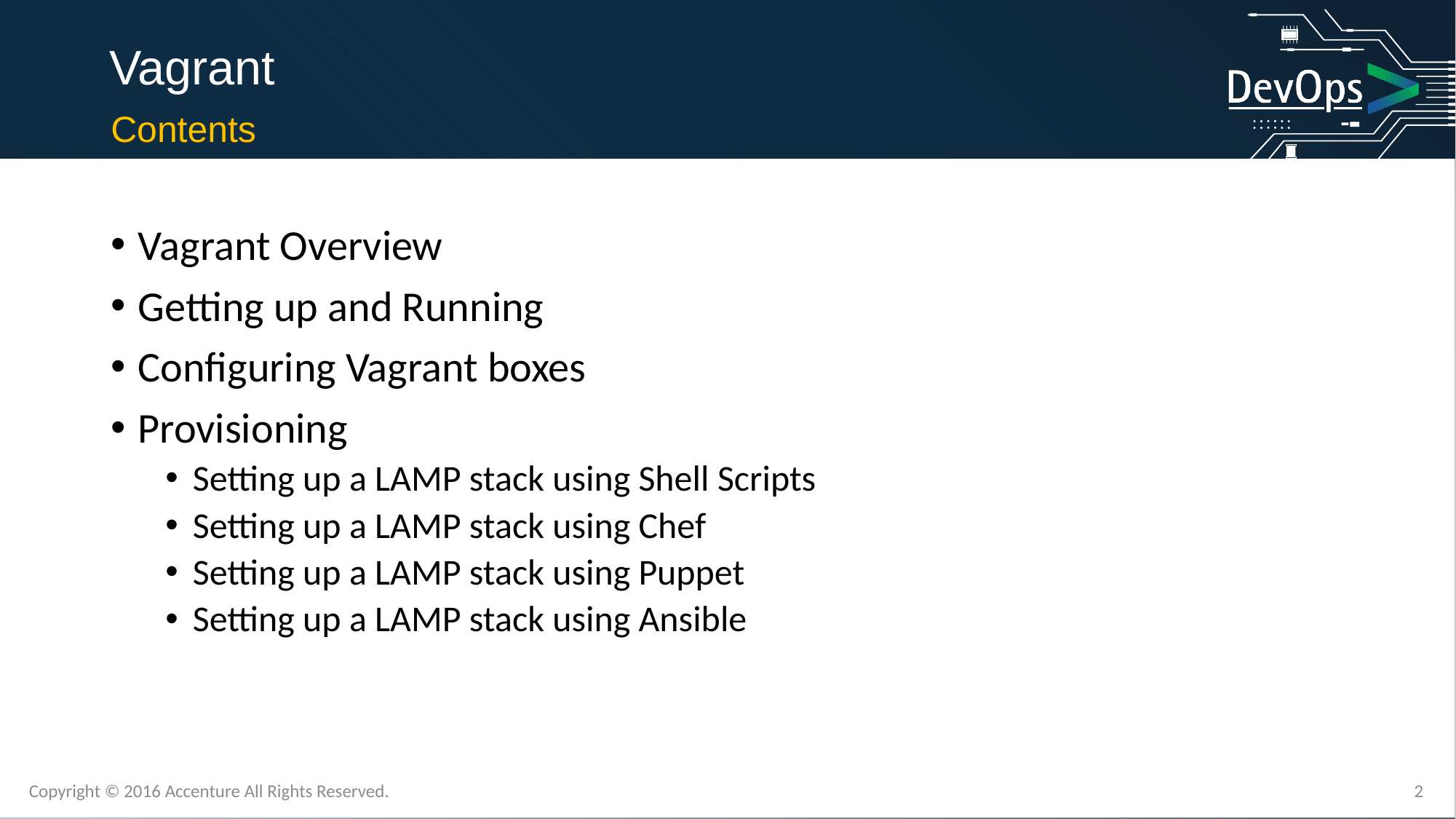

Vagrant
Contents
Vagrant Overview
Getting up and Running
Configuring Vagrant boxes
Provisioning
Setting up a LAMP stack using Shell Scripts
Setting up a LAMP stack using Chef
Setting up a LAMP stack using Puppet
Setting up a LAMP stack using Ansible